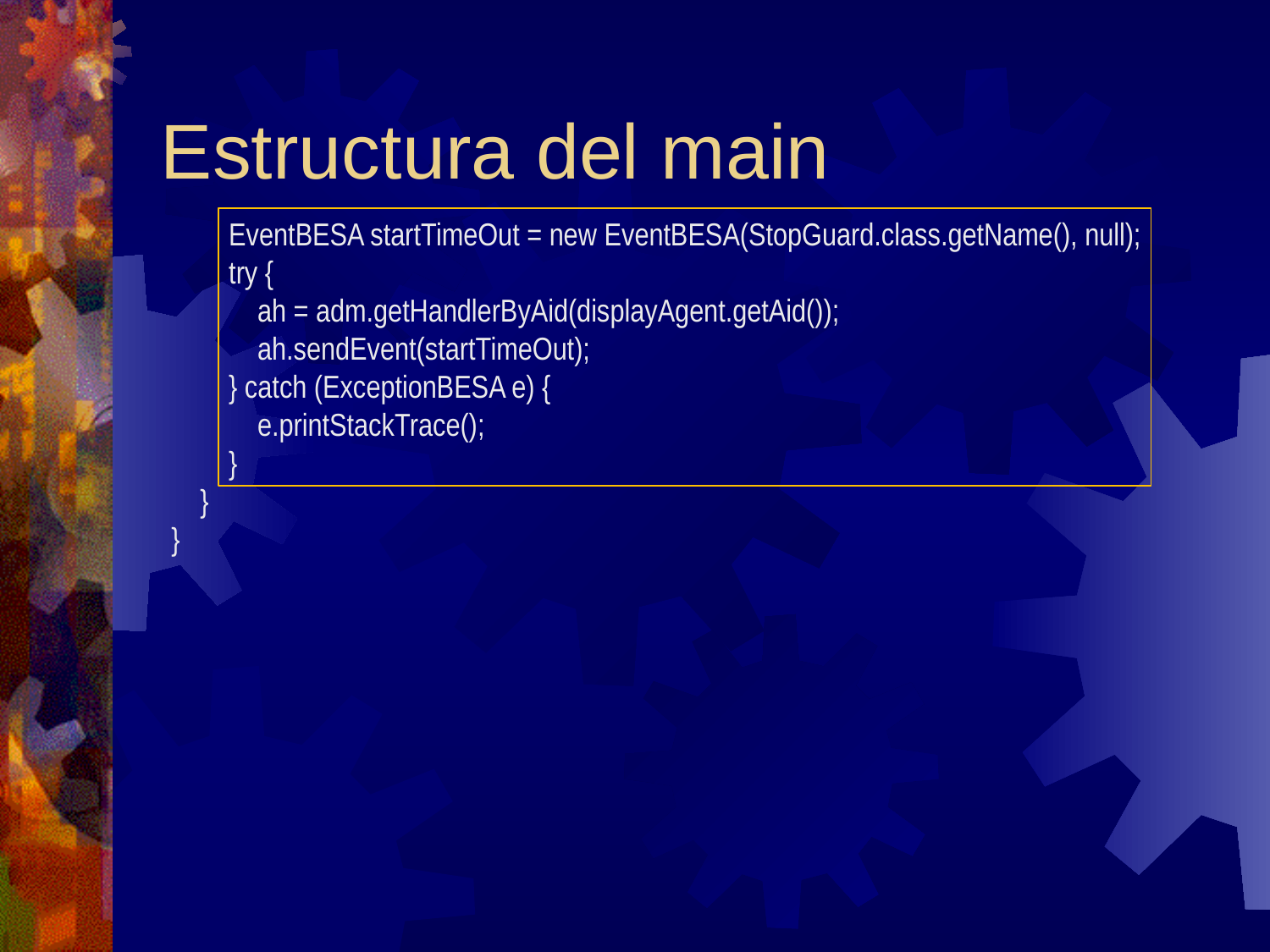

# Estructura del main
        EventBESA startTimeOut = new EventBESA(StopGuard.class.getName(), null);
        try {
            ah = adm.getHandlerByAid(displayAgent.getAid());
            ah.sendEvent(startTimeOut);
        } catch (ExceptionBESA e) {
            e.printStackTrace();
        }
    }
}